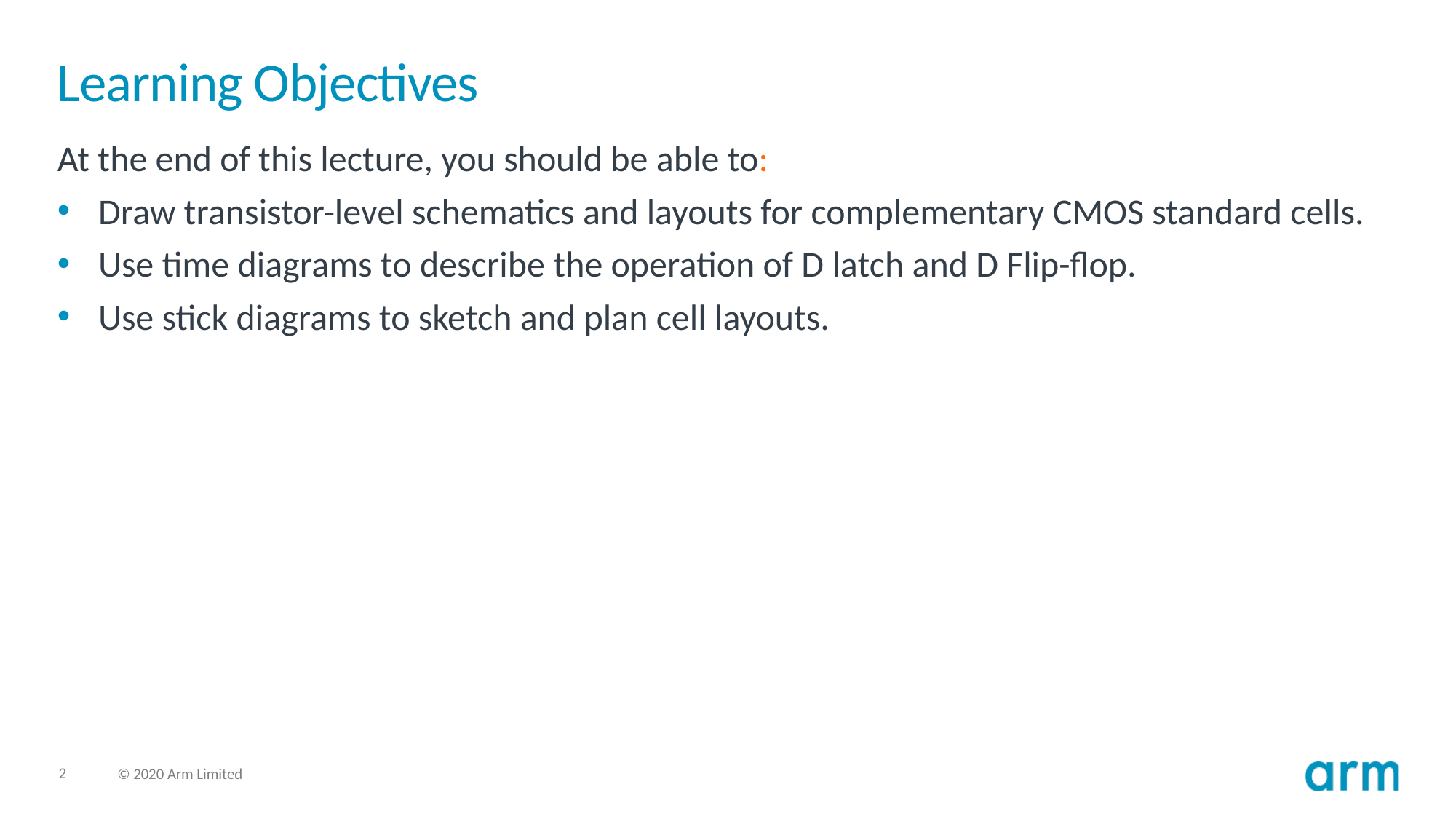

# Learning Objectives
At the end of this lecture, you should be able to:
Draw transistor-level schematics and layouts for complementary CMOS standard cells.
Use time diagrams to describe the operation of D latch and D Flip-flop.
Use stick diagrams to sketch and plan cell layouts.